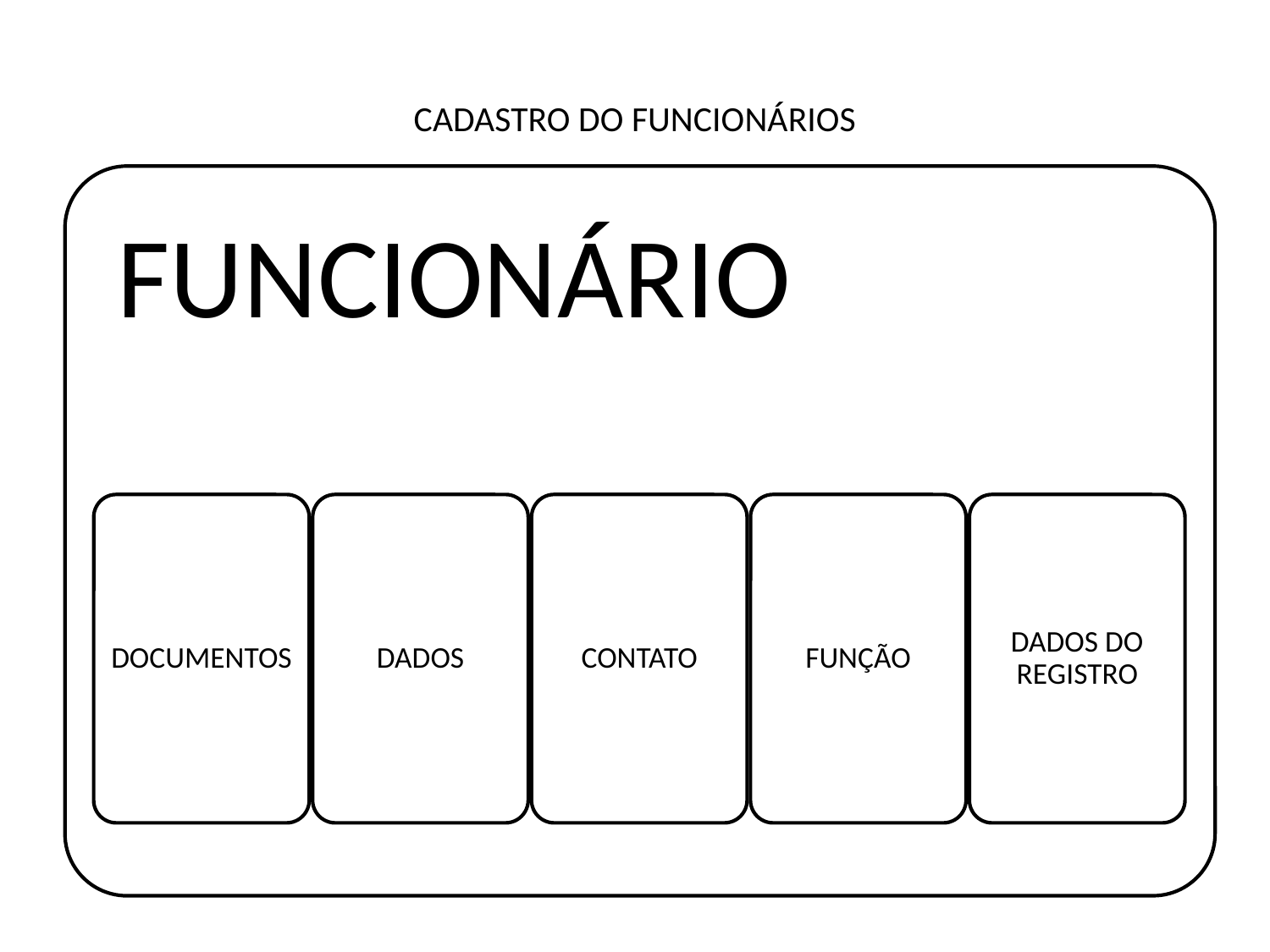

# CADASTRO DO FUNCIONÁRIOS
FUNCIONÁRIO
DOCUMENTOS
DADOS
CONTATO
FUNÇÃO
DADOS DO REGISTRO